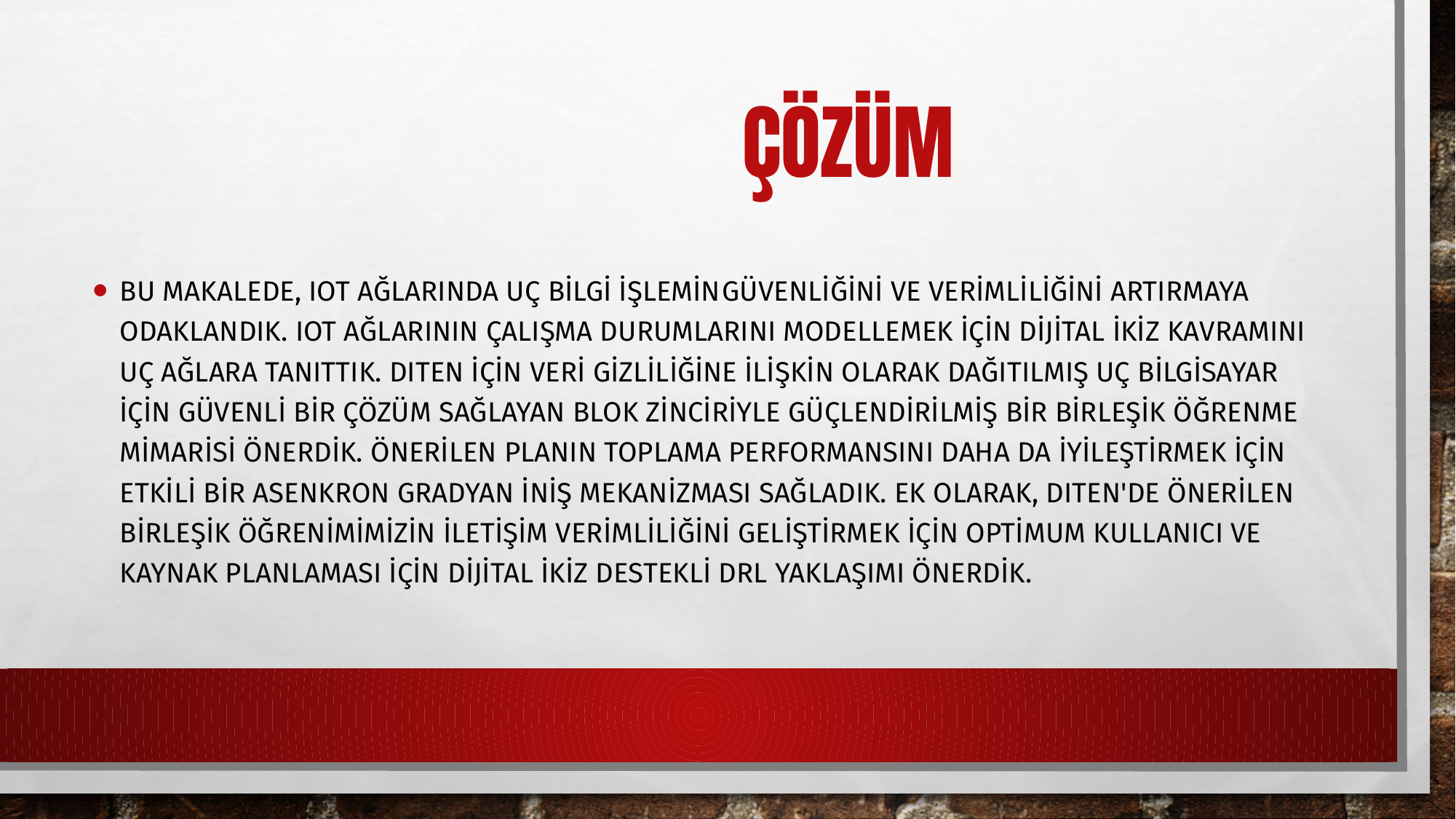

# çözüm
Bu makalede, IoT ağlarında uç bilgi işlemin	güvenliğini ve verimliliğini artırmaya odaklandık. IoT ağlarının çalışma durumlarını modellemek için dijital ikiz kavramını uç ağlara tanıttık. DITEN için veri gizliliğine ilişkin olarak dağıtılmış uç bilgisayar için güvenli bir çözüm sağlayan blok zinciriyle güçlendirilmiş bir birleşik öğrenme mimarisi önerdik. Önerilen planın toplama performansını daha da iyileştirmek için etkili bir asenkron gradyan iniş mekanizması sağladık. Ek olarak, DITEN'de önerilen birleşik öğrenimimizin iletişim verimliliğini geliştirmek için optimum kullanıcı ve kaynak planlaması için dijital ikiz destekli DRL yaklaşımı önerdik.